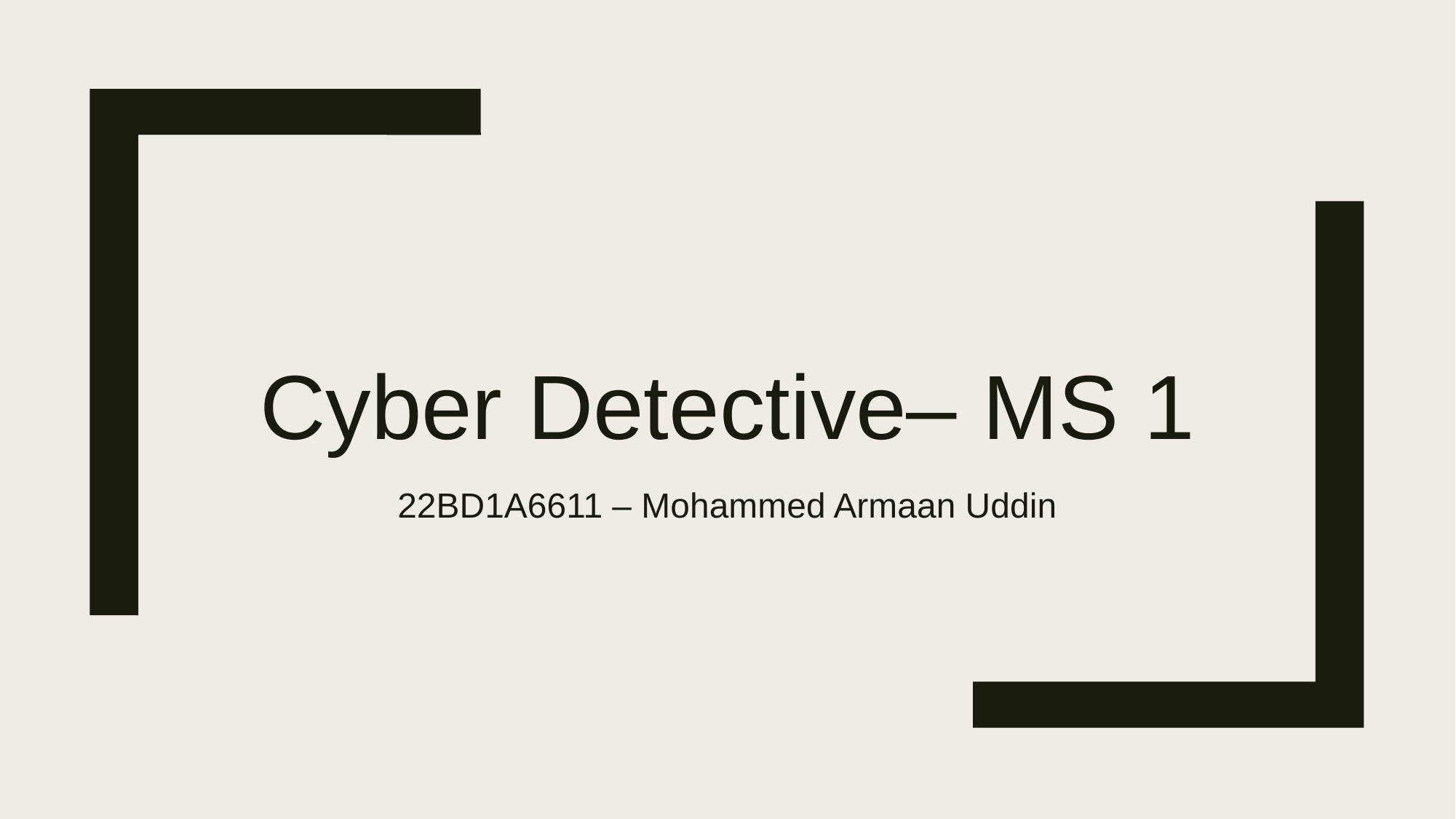

# Cyber Detective– MS 1
22BD1A6611 – Mohammed Armaan Uddin